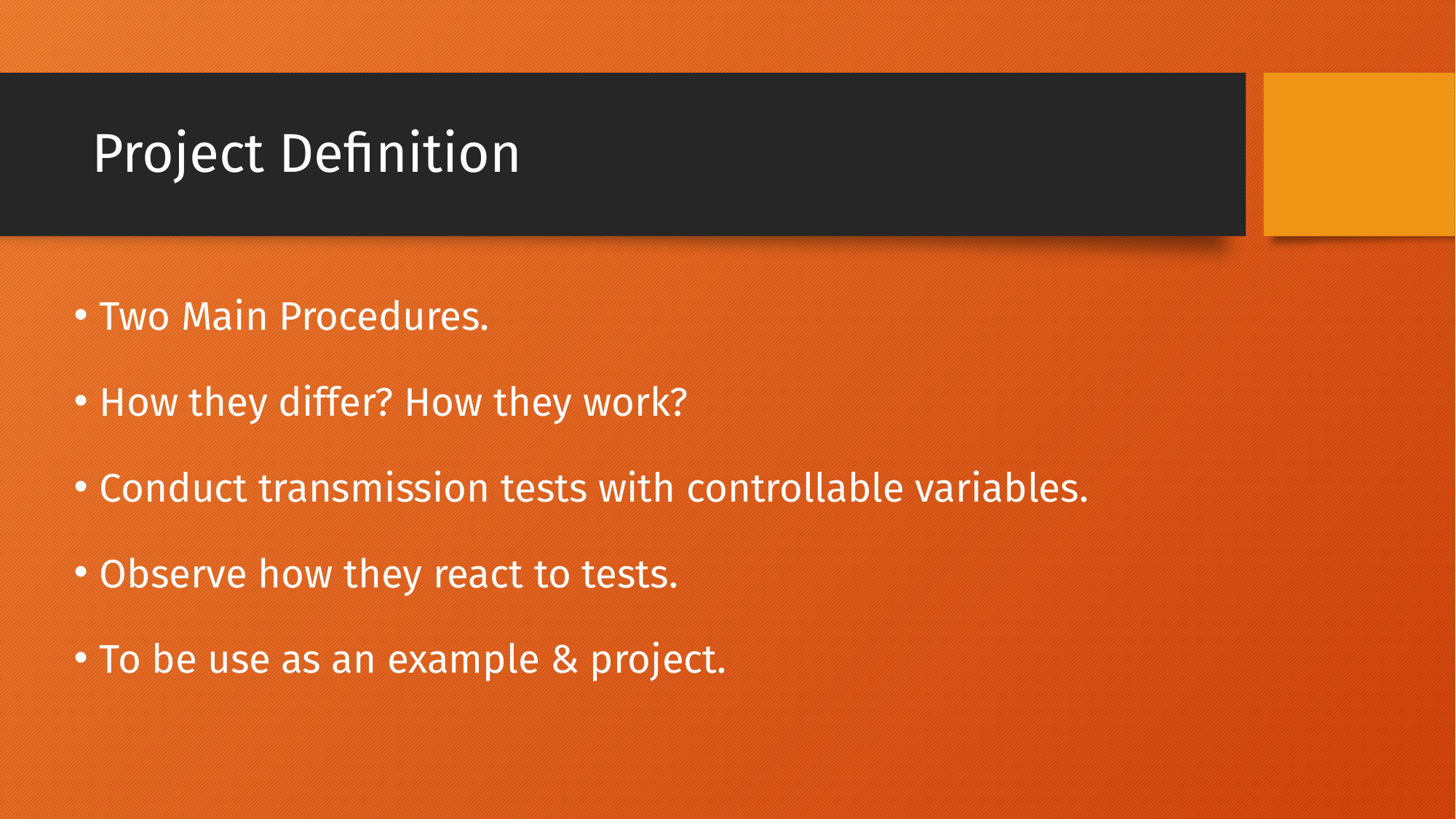

# Project Definition
Two Main Procedures.
How they differ? How they work?
Conduct transmission tests with controllable variables.
Observe how they react to tests.
To be use as an example & project.